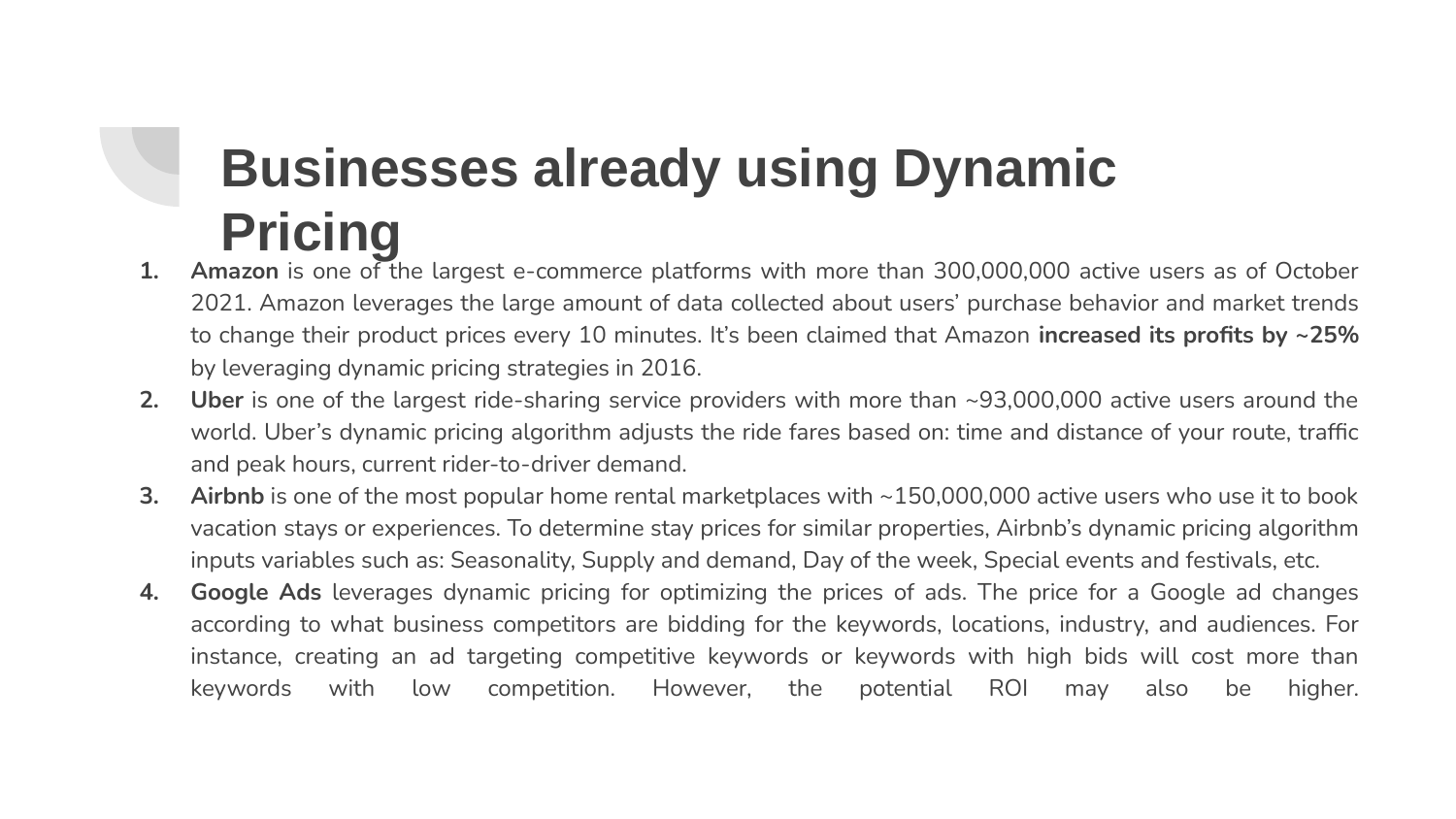

# Businesses already using Dynamic Pricing
Amazon is one of the largest e-commerce platforms with more than 300,000,000 active users as of October 2021. Amazon leverages the large amount of data collected about users’ purchase behavior and market trends to change their product prices every 10 minutes. It’s been claimed that Amazon increased its profits by ~25% by leveraging dynamic pricing strategies in 2016.
Uber is one of the largest ride-sharing service providers with more than ~93,000,000 active users around the world. Uber’s dynamic pricing algorithm adjusts the ride fares based on: time and distance of your route, traffic and peak hours, current rider-to-driver demand.
Airbnb is one of the most popular home rental marketplaces with ~150,000,000 active users who use it to book vacation stays or experiences. To determine stay prices for similar properties, Airbnb’s dynamic pricing algorithm inputs variables such as: Seasonality, Supply and demand, Day of the week, Special events and festivals, etc.
Google Ads leverages dynamic pricing for optimizing the prices of ads. The price for a Google ad changes according to what business competitors are bidding for the keywords, locations, industry, and audiences. For instance, creating an ad targeting competitive keywords or keywords with high bids will cost more than keywords with low competition. However, the potential ROI may also be higher.